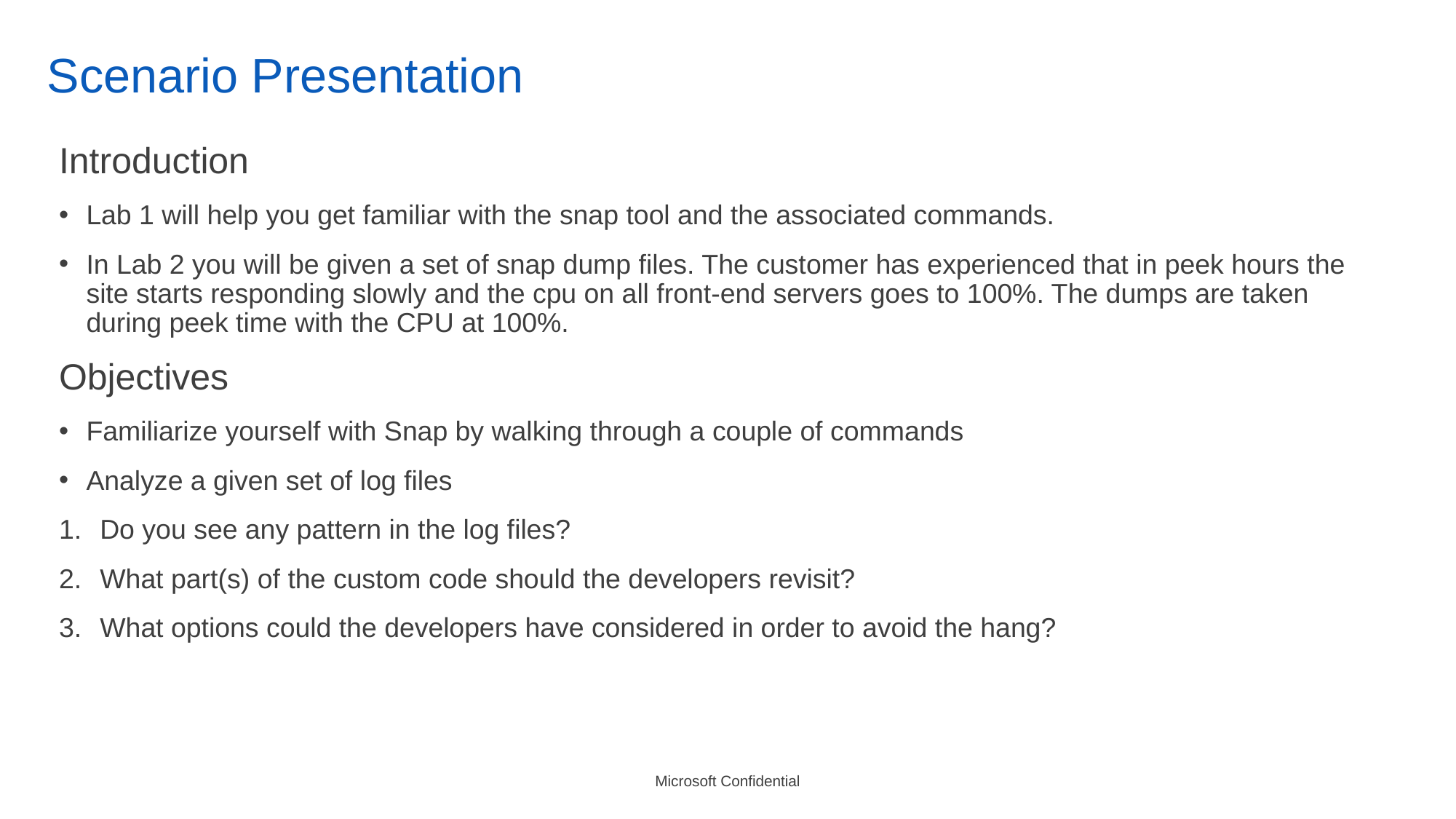

# Scenario Presentation
Introduction
Lab 1 will help you get familiar with the snap tool and the associated commands.
In Lab 2 you will be given a set of snap dump files. The customer has experienced that in peek hours the site starts responding slowly and the cpu on all front-end servers goes to 100%. The dumps are taken during peek time with the CPU at 100%.
Objectives
Familiarize yourself with Snap by walking through a couple of commands
Analyze a given set of log files
Do you see any pattern in the log files?
What part(s) of the custom code should the developers revisit?
What options could the developers have considered in order to avoid the hang?